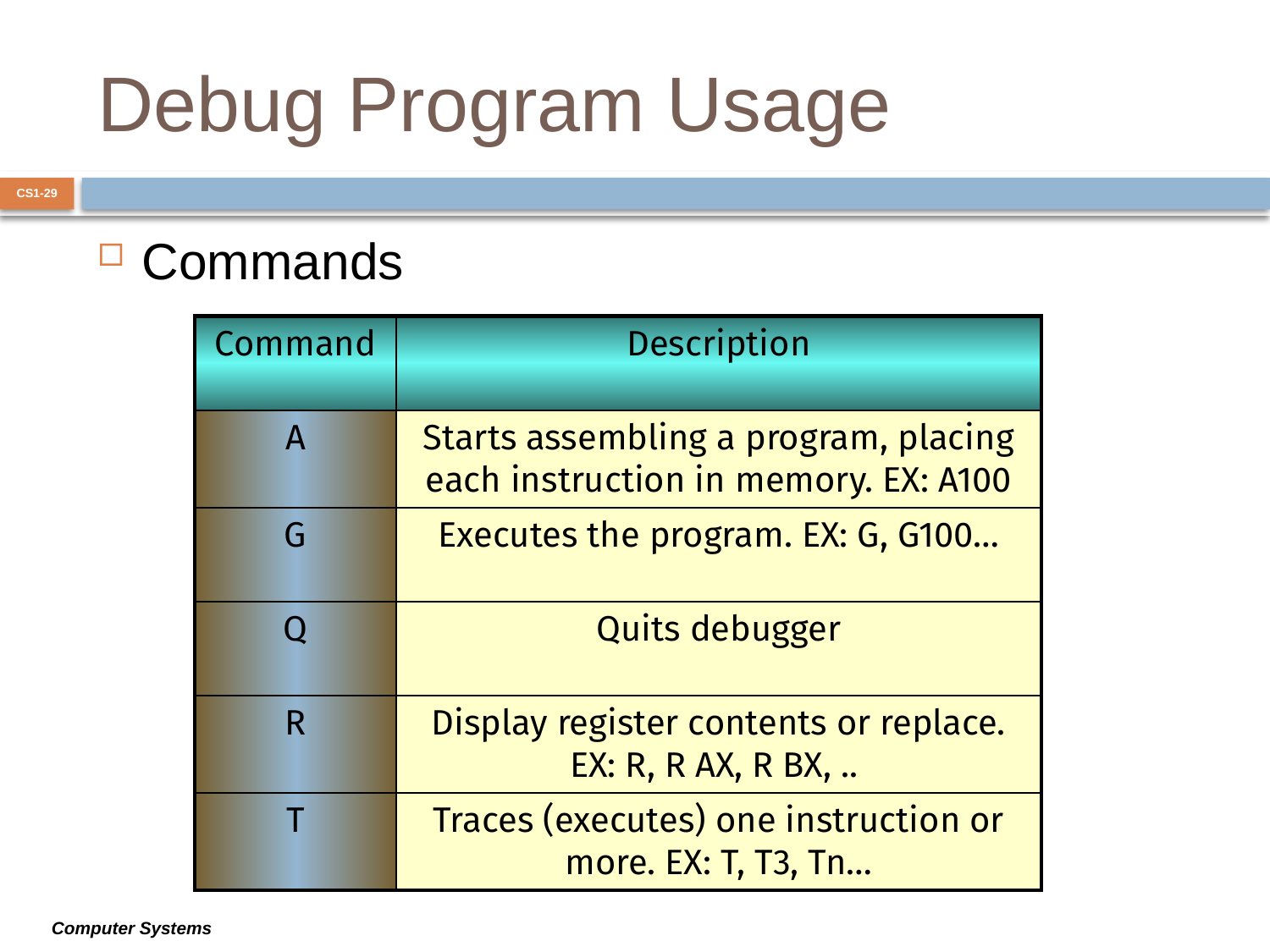

# Debug Program Usage
CS1-29
Commands
| Command | Description |
| --- | --- |
| A | Starts assembling a program, placing each instruction in memory. EX: A100 |
| G | Executes the program. EX: G, G100… |
| Q | Quits debugger |
| R | Display register contents or replace. EX: R, R AX, R BX, .. |
| T | Traces (executes) one instruction or more. EX: T, T3, Tn… |